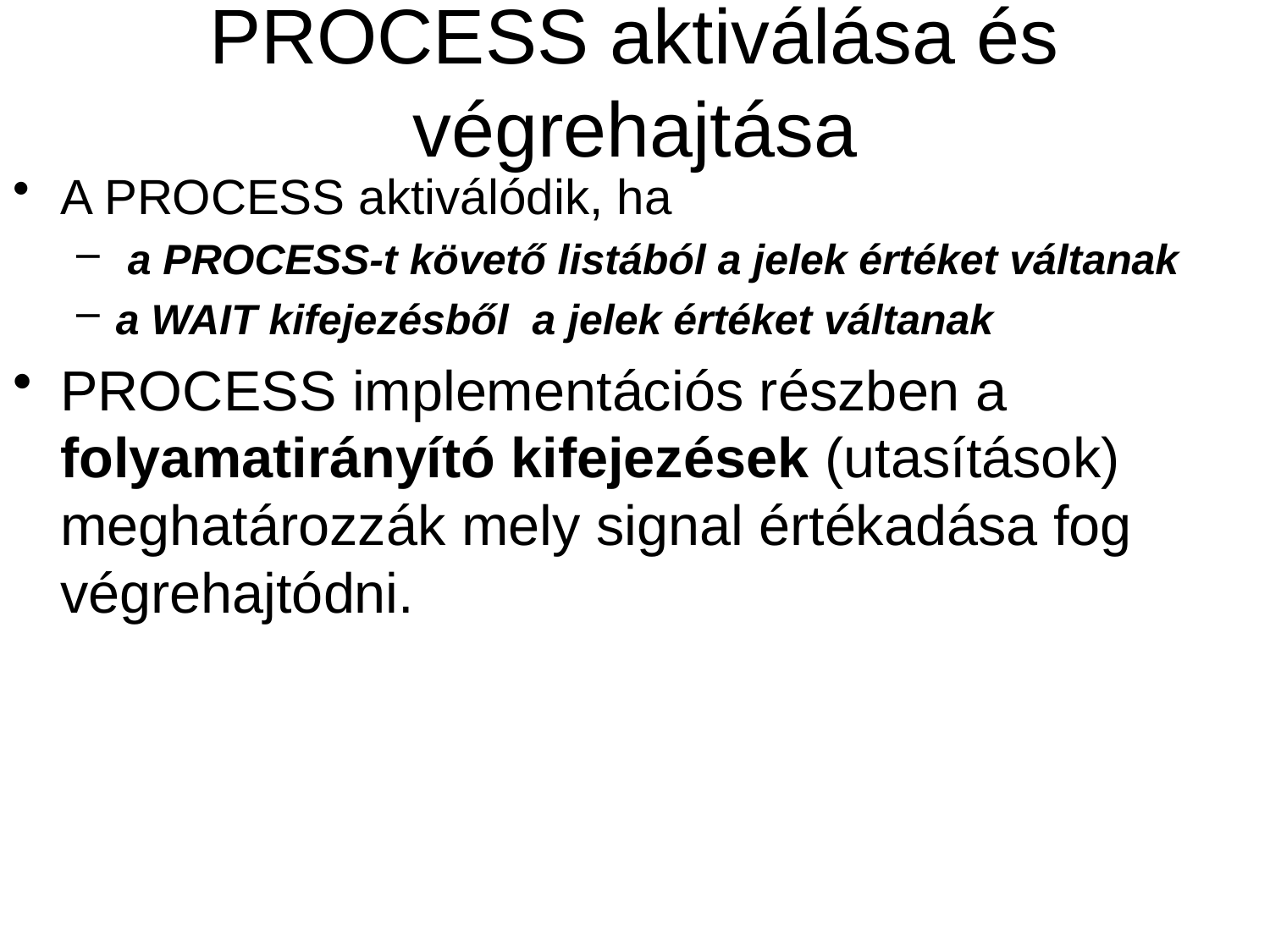

# PROCESS aktiválása és végrehajtása
A PROCESS aktiválódik, ha
 a PROCESS-t követő listából a jelek értéket váltanak
a WAIT kifejezésből  a jelek értéket váltanak
PROCESS implementációs részben a folyamatirányító kifejezések (utasítások) meghatározzák mely signal értékadása fog végrehajtódni.